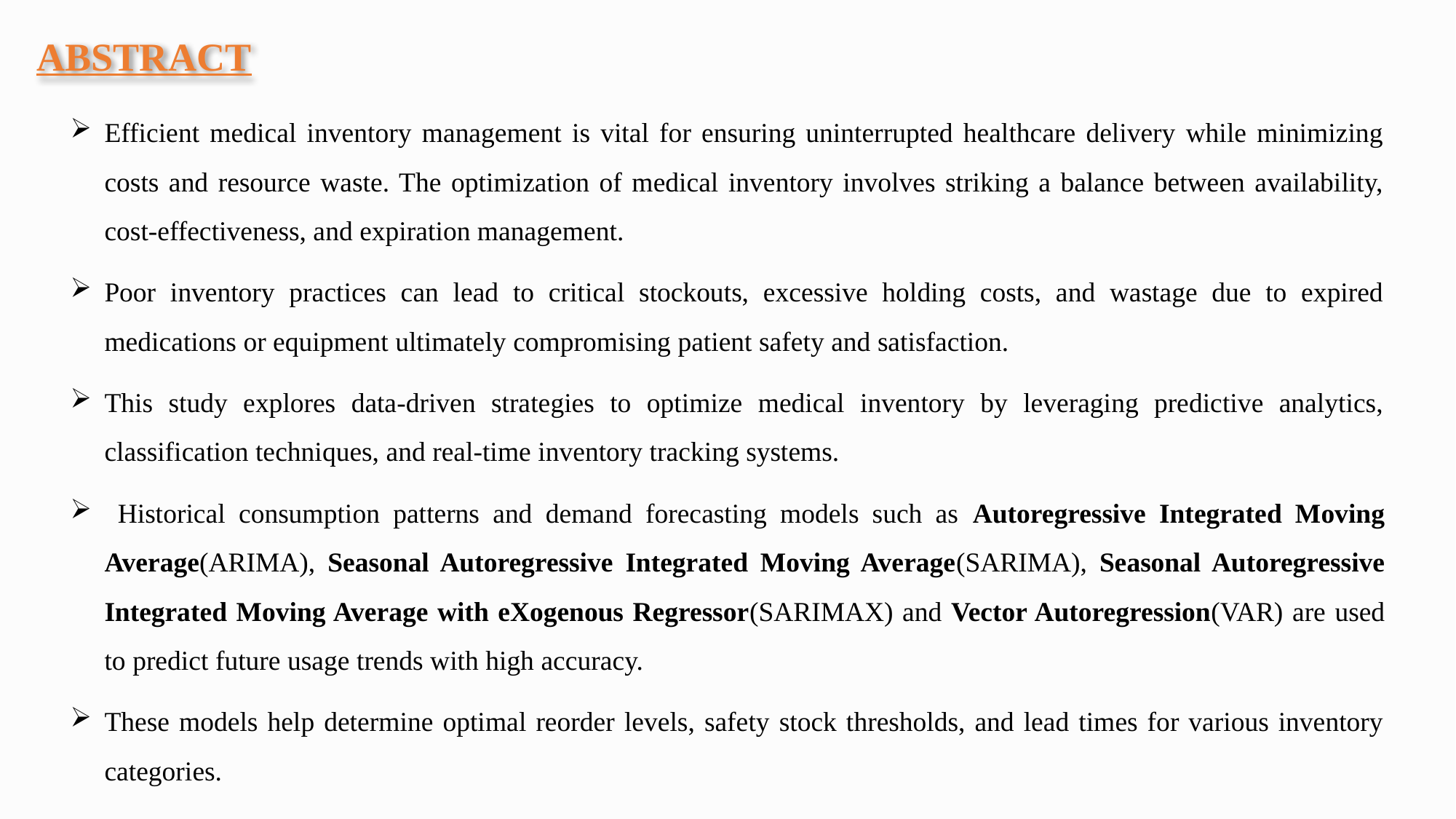

ABSTRACT
Efficient medical inventory management is vital for ensuring uninterrupted healthcare delivery while minimizing costs and resource waste. The optimization of medical inventory involves striking a balance between availability, cost-effectiveness, and expiration management.
Poor inventory practices can lead to critical stockouts, excessive holding costs, and wastage due to expired medications or equipment ultimately compromising patient safety and satisfaction.
This study explores data-driven strategies to optimize medical inventory by leveraging predictive analytics, classification techniques, and real-time inventory tracking systems.
 Historical consumption patterns and demand forecasting models such as Autoregressive Integrated Moving Average(ARIMA), Seasonal Autoregressive Integrated Moving Average(SARIMA), Seasonal Autoregressive Integrated Moving Average with eXogenous Regressor(SARIMAX) and Vector Autoregression(VAR) are used to predict future usage trends with high accuracy.
These models help determine optimal reorder levels, safety stock thresholds, and lead times for various inventory categories.